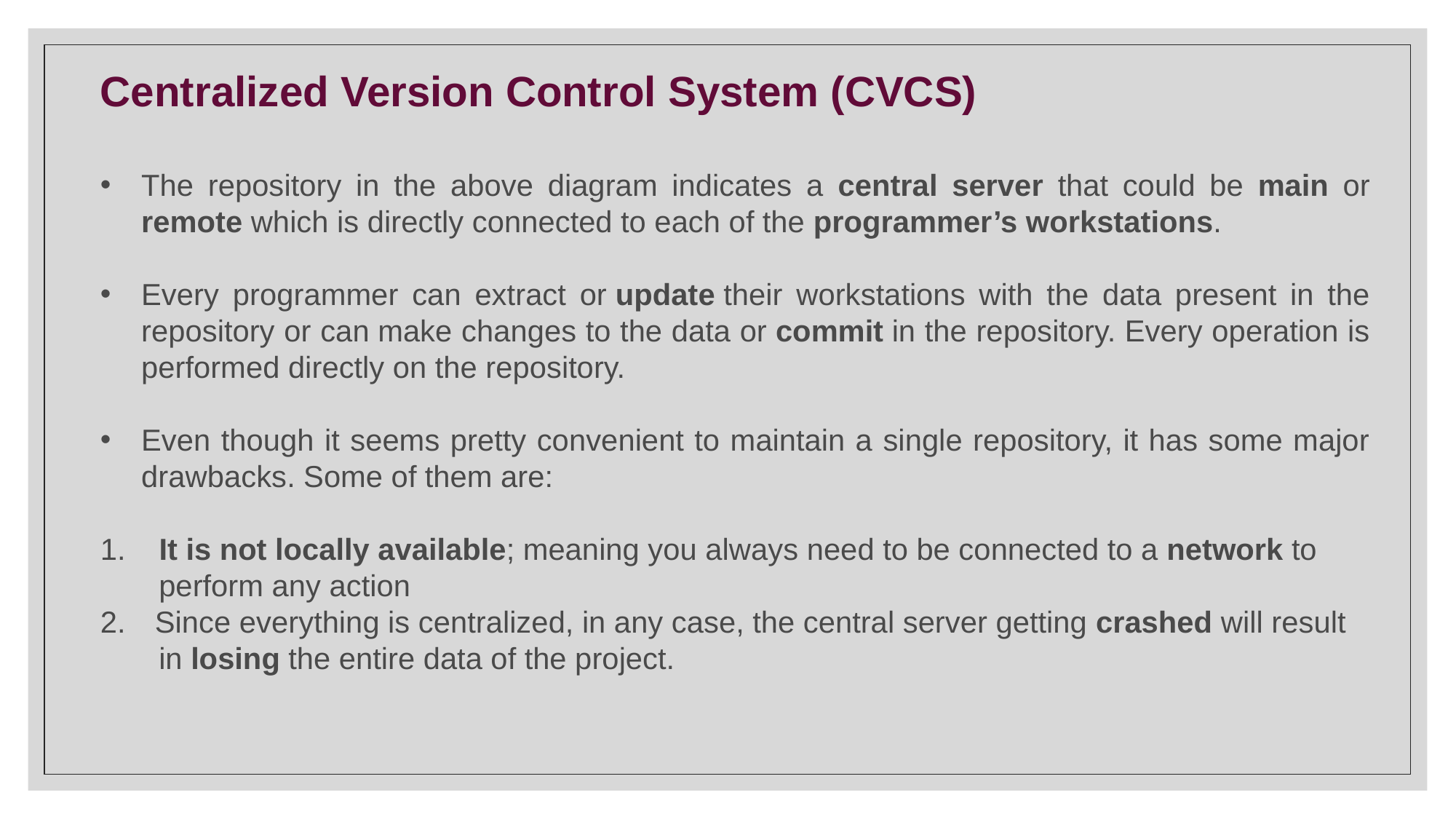

Centralized Version Control System (CVCS)

The repository in the above diagram indicates a central server that could be main or remote which is directly connected to each of the programmer’s workstations.

Every programmer can extract or update their workstations with the data present in the repository or can make changes to the data or commit in the repository. Every operation is performed directly on the repository.

Even though it seems pretty convenient to maintain a single repository, it has some major drawbacks. Some of them are:

1.    It is not locally available; meaning you always need to be connected to a network to
       perform any action
Since everything is centralized, in any case, the central server getting crashed will result
       in losing the entire data of the project.